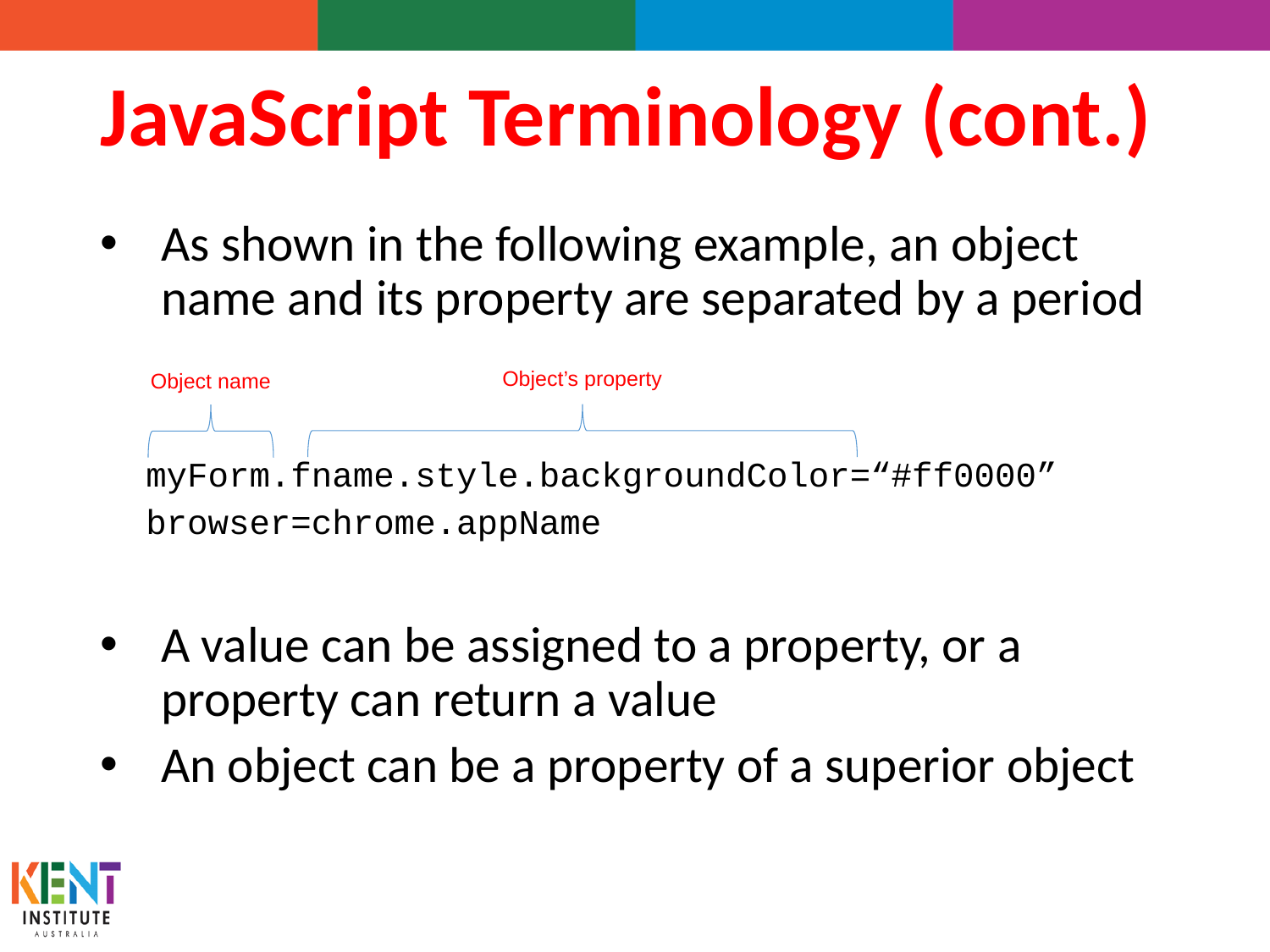

# JavaScript Terminology (cont.)

As shown in the following example, an object name and its property are separated by a period

myForm.fname.style.backgroundColor=“#ff0000”
browser=chrome.appName

A value can be assigned to a property, or a property can return a value
An object can be a property of a superior object

Object’s property
Object name